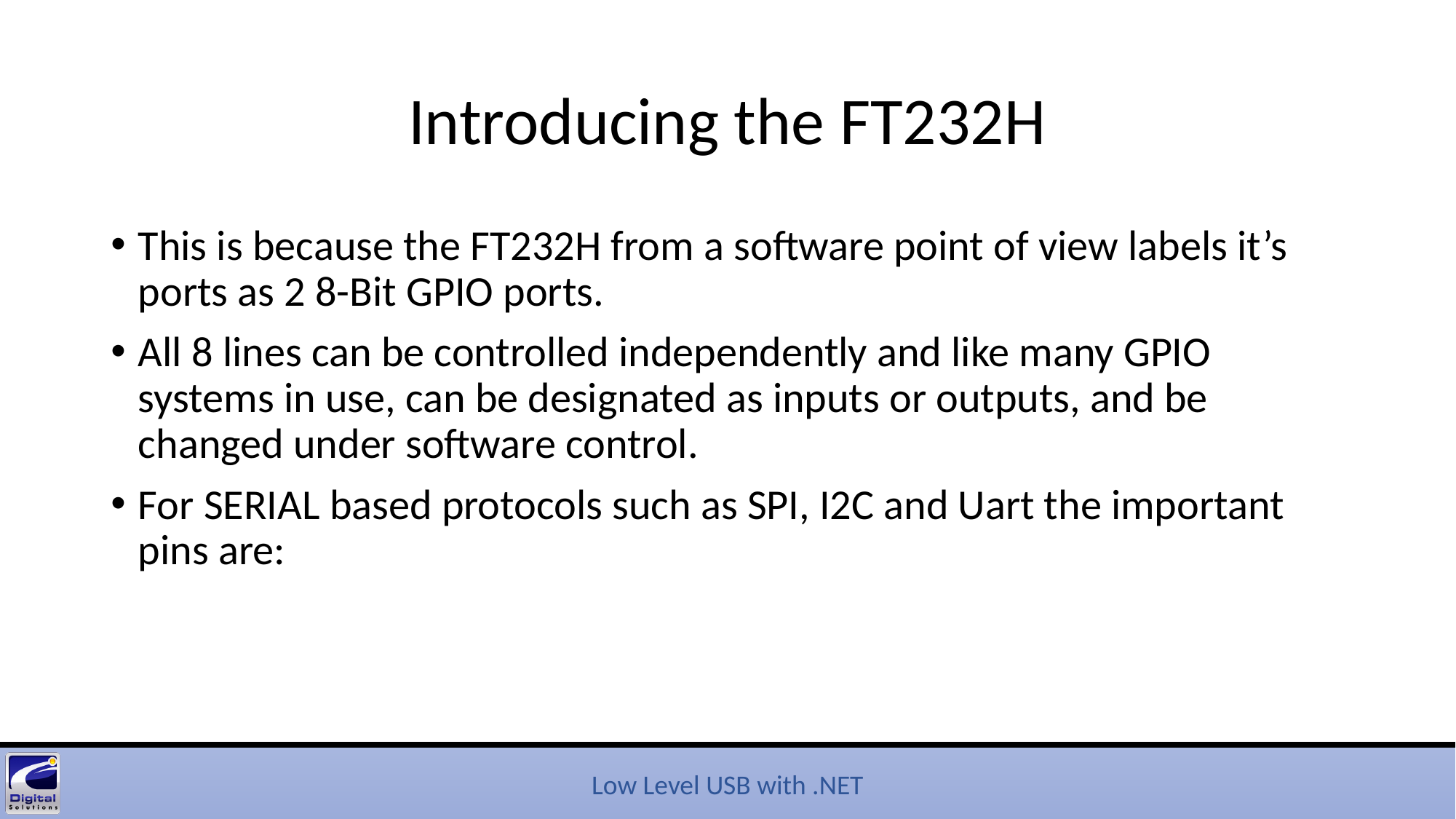

# Introducing the FT232H
This is because the FT232H from a software point of view labels it’s ports as 2 8-Bit GPIO ports.
All 8 lines can be controlled independently and like many GPIO systems in use, can be designated as inputs or outputs, and be changed under software control.
For SERIAL based protocols such as SPI, I2C and Uart the important pins are: